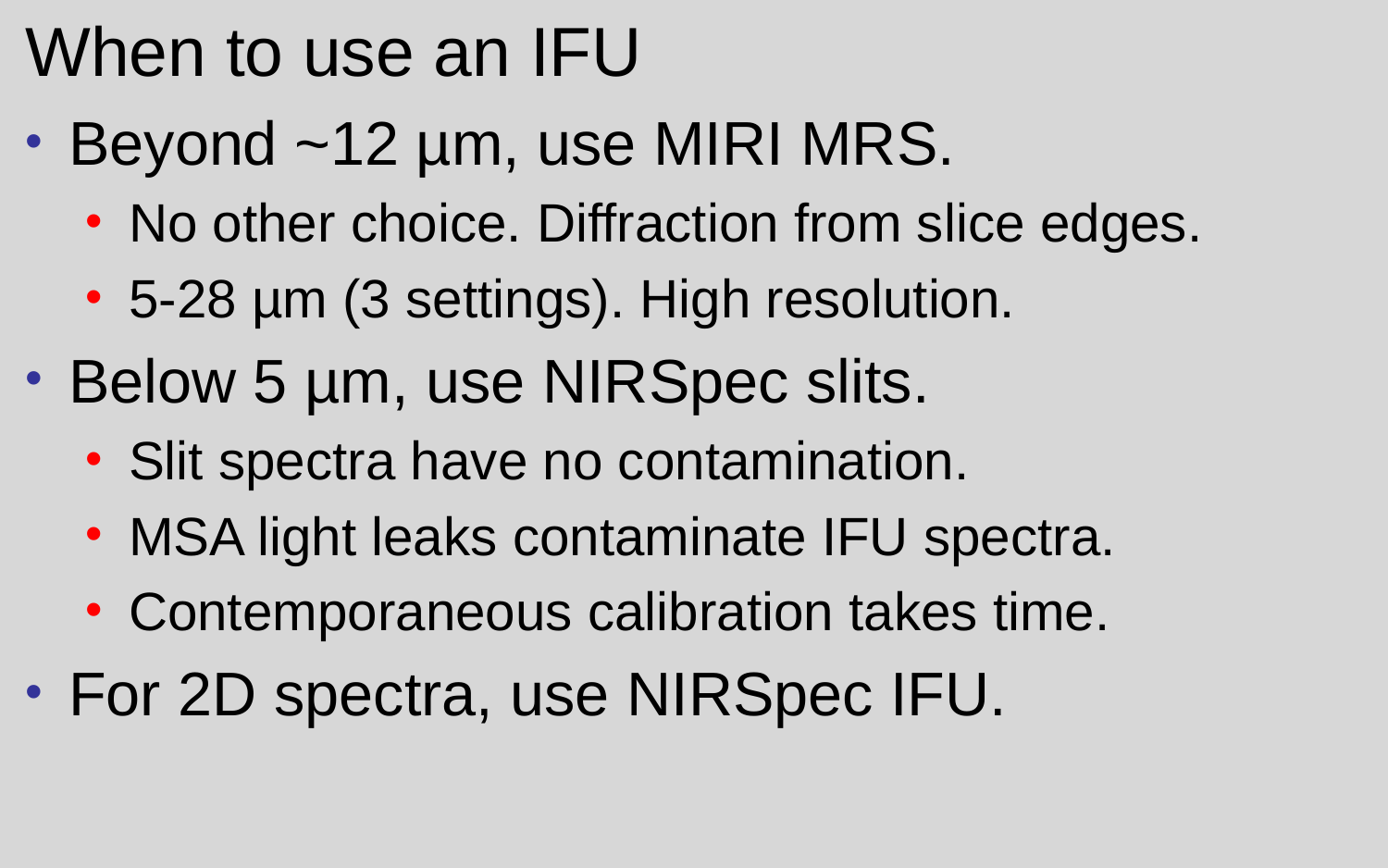

# When to use an IFU
Beyond ~12 µm, use MIRI MRS.
No other choice. Diffraction from slice edges.
5-28 µm (3 settings). High resolution.
Below 5 µm, use NIRSpec slits.
Slit spectra have no contamination.
MSA light leaks contaminate IFU spectra.
Contemporaneous calibration takes time.
For 2D spectra, use NIRSpec IFU.